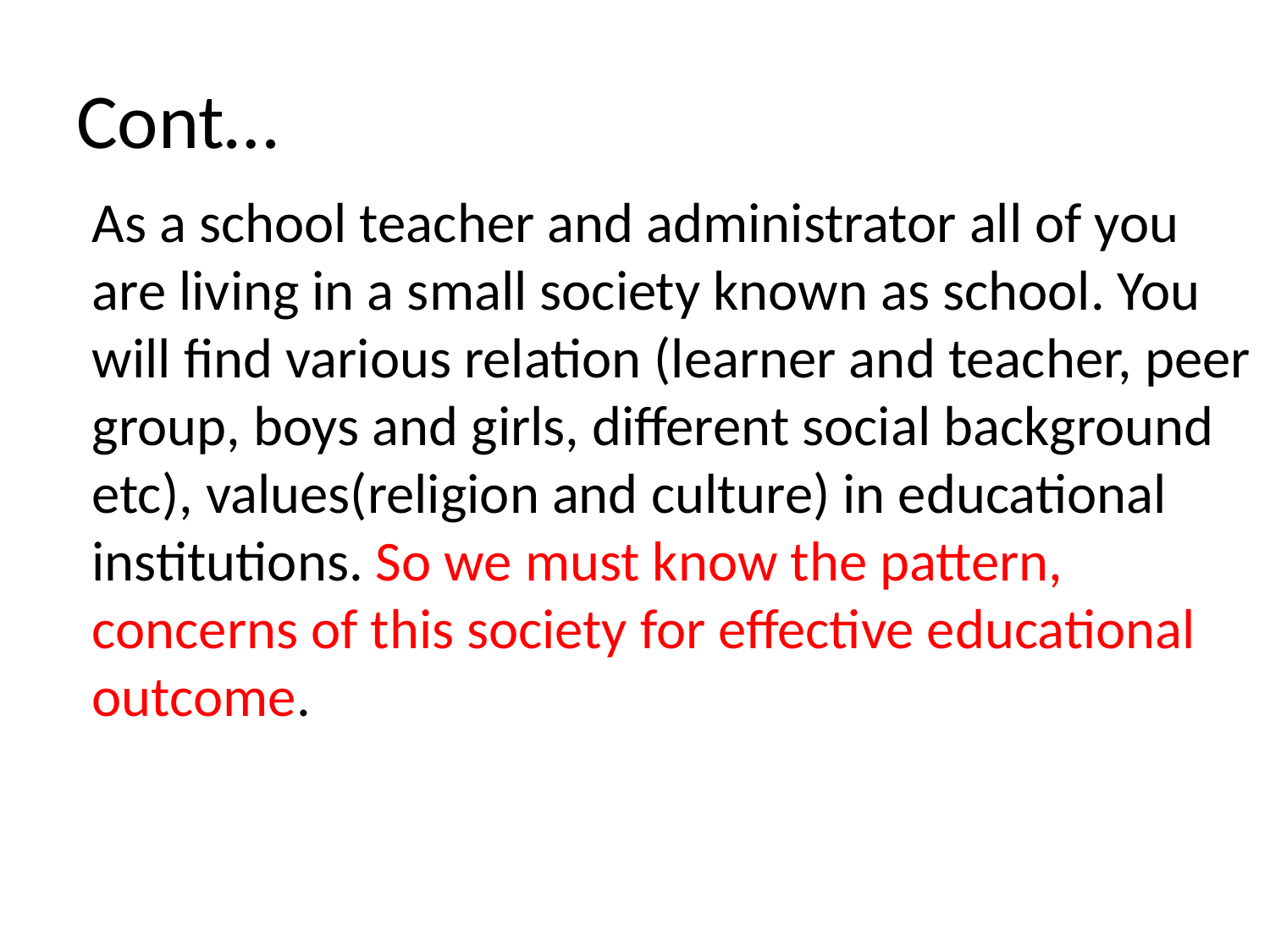

# Cont…
	As a school teacher and administrator all of you are living in a small society known as school. You will find various relation (learner and teacher, peer group, boys and girls, different social background etc), values(religion and culture) in educational institutions. So we must know the pattern, concerns of this society for effective educational outcome.